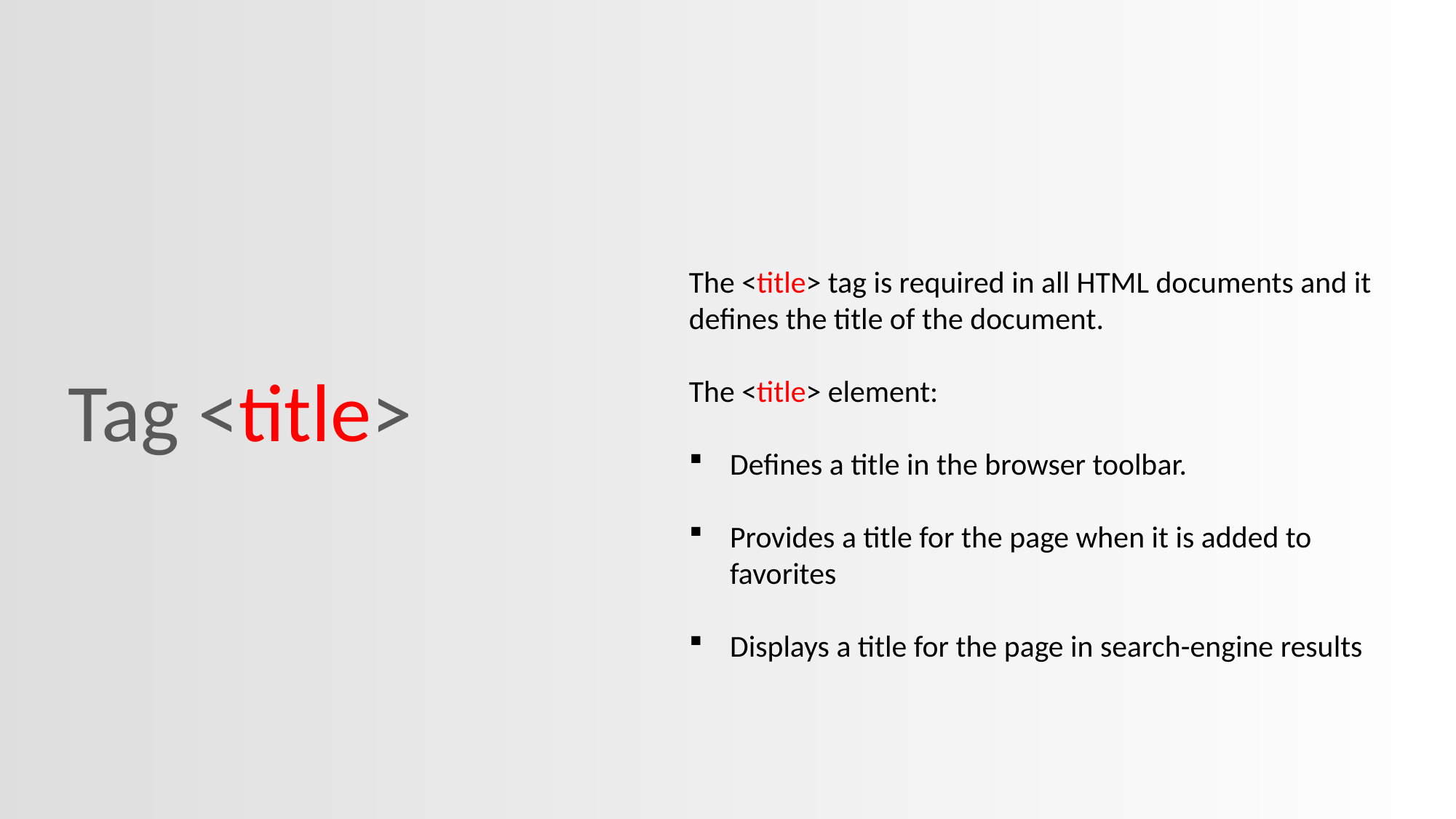

The <title> tag is required in all HTML documents and it defines the title of the document.

The <title> element:

Defines a title in the browser toolbar.

Provides a title for the page when it is added to favorites

Displays a title for the page in search-engine results
Tag <title>